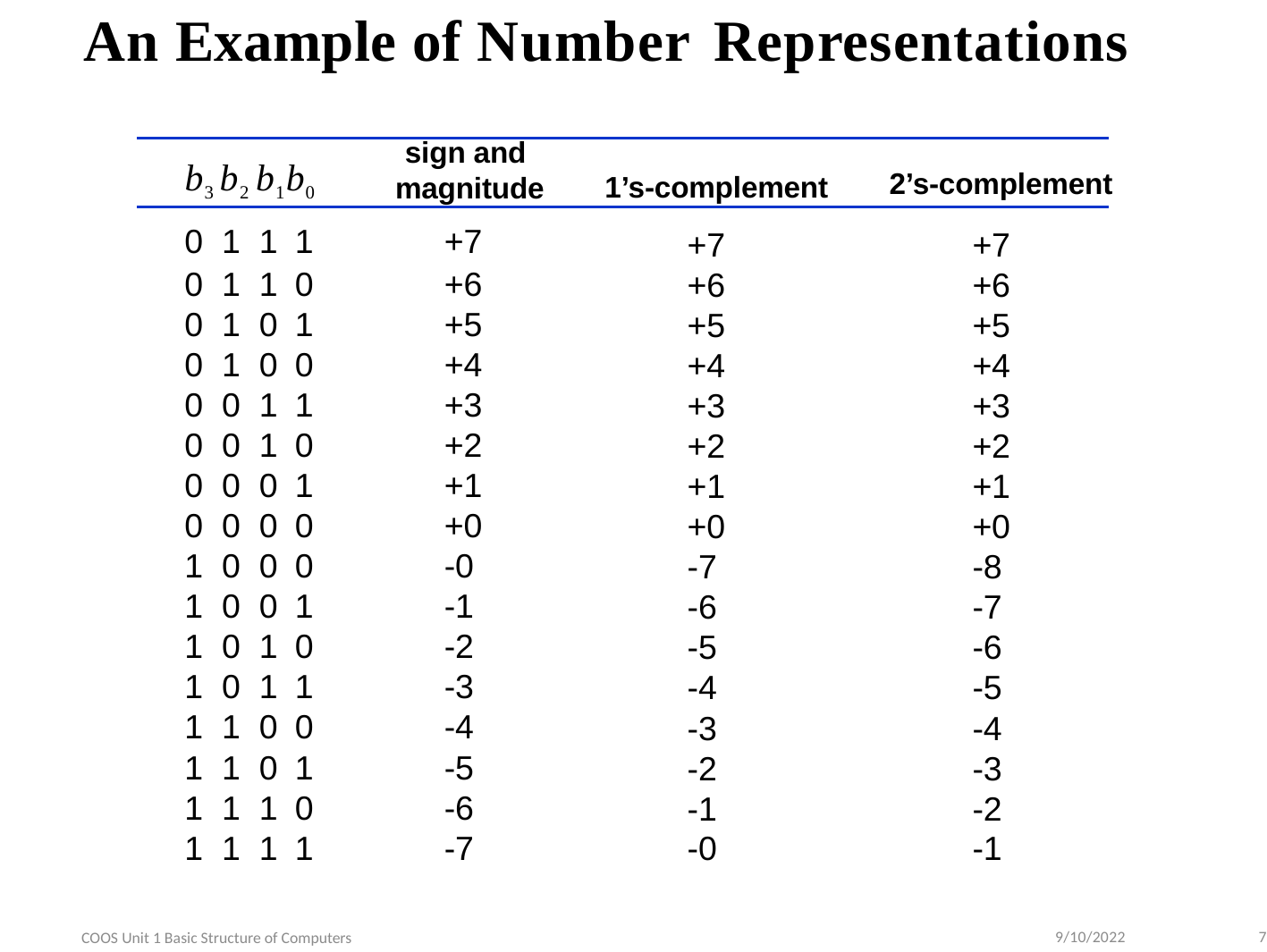

# An Example of Number Representations
sign and  magnitude

b3 b2 b1b0
2’s-complement
1’s-complement
| 0 | 1 | 1 | 1 | +7 | +7 | +7 |
| --- | --- | --- | --- | --- | --- | --- |
| 0 | 1 | 1 | 0 | +6 | +6 | +6 |
| 0 | 1 | 0 | 1 | +5 | +5 | +5 |
| 0 | 1 | 0 | 0 | +4 | +4 | +4 |
| 0 | 0 | 1 | 1 | +3 | +3 | +3 |
| 0 | 0 | 1 | 0 | +2 | +2 | +2 |
| 0 | 0 | 0 | 1 | +1 | +1 | +1 |
| 0 | 0 | 0 | 0 | +0 | +0 | +0 |
| 1 | 0 | 0 | 0 | -0 | -7 | -8 |
| 1 | 0 | 0 | 1 | -1 | -6 | -7 |
| 1 | 0 | 1 | 0 | -2 | -5 | -6 |
| 1 | 0 | 1 | 1 | -3 | -4 | -5 |
| 1 | 1 | 0 | 0 | -4 | -3 | -4 |
| 1 | 1 | 0 | 1 | -5 | -2 | -3 |
| 1 | 1 | 1 | 0 | -6 | -1 | -2 |
| 1 | 1 | 1 | 1 | -7 | -0 | -1 |
9/10/2022
7
COOS Unit 1 Basic Structure of Computers